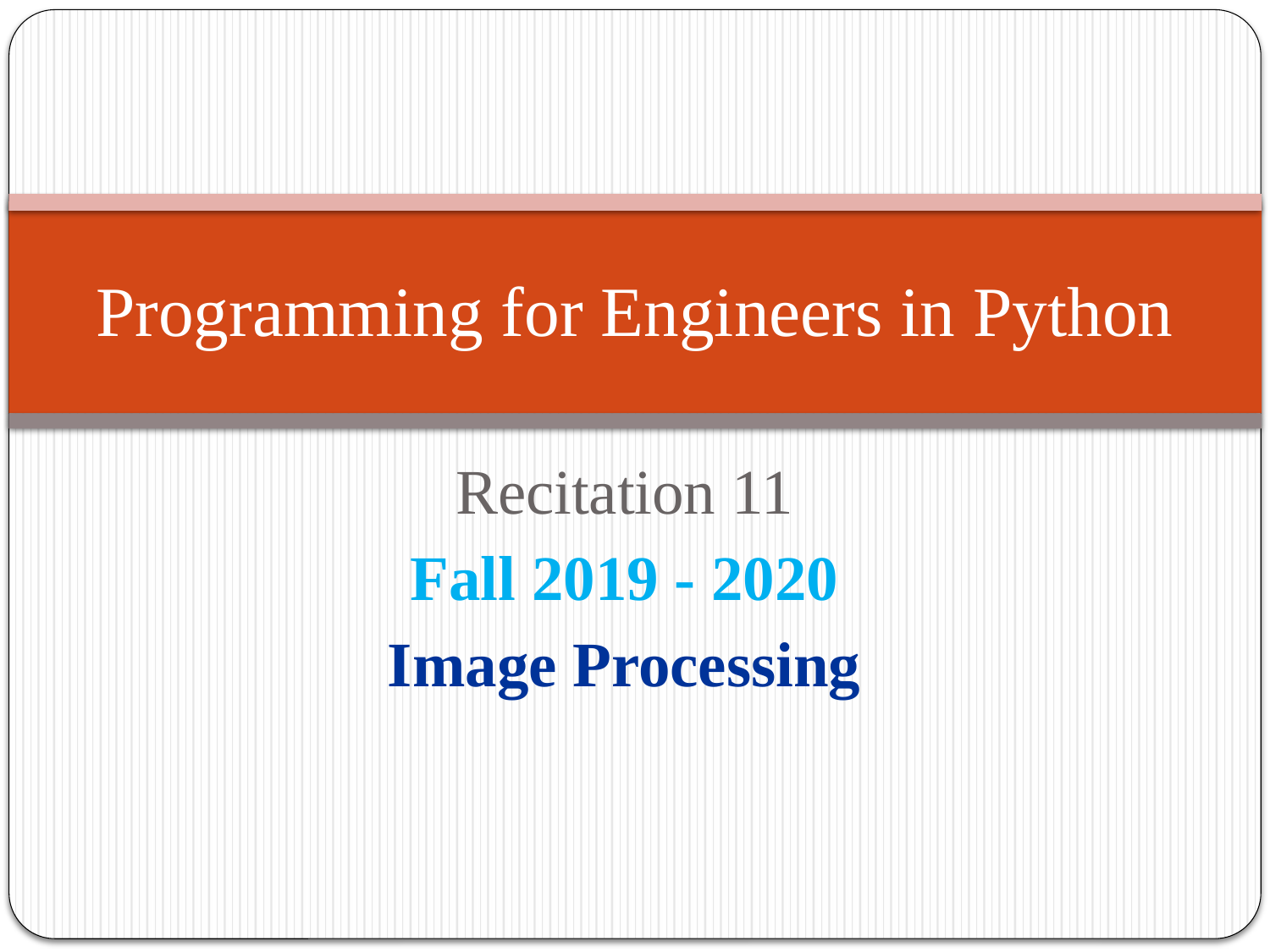

# Programming for Engineers in Python
Recitation 11
Fall 2019 - 2020
Image Processing